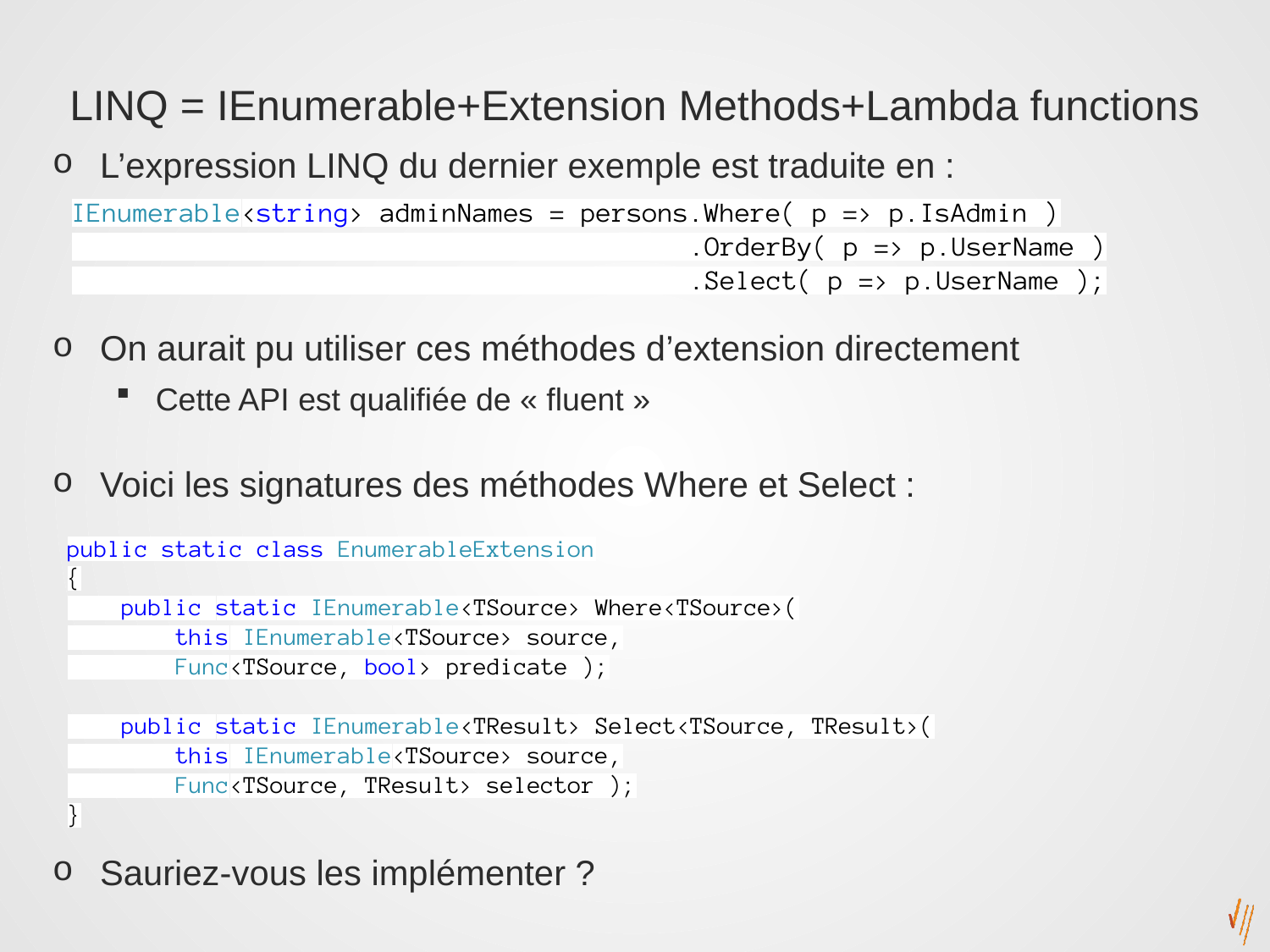

# LINQ = IEnumerable+Extension Methods+Lambda functions
L’expression LINQ du dernier exemple est traduite en :

On aurait pu utiliser ces méthodes d’extension directement
Cette API est qualifiée de « fluent »
Voici les signatures des méthodes Where et Select :

Sauriez-vous les implémenter ?

IEnumerable<string> adminNames = persons.Where( p => p.IsAdmin )
                                        .OrderBy( p => p.UserName )
                                        .Select( p => p.UserName );
public static class EnumerableExtension
{
    public static IEnumerable<TSource> Where<TSource>(
        this IEnumerable<TSource> source,
        Func<TSource, bool> predicate );

    public static IEnumerable<TResult> Select<TSource, TResult>(
        this IEnumerable<TSource> source,
        Func<TSource, TResult> selector );
}